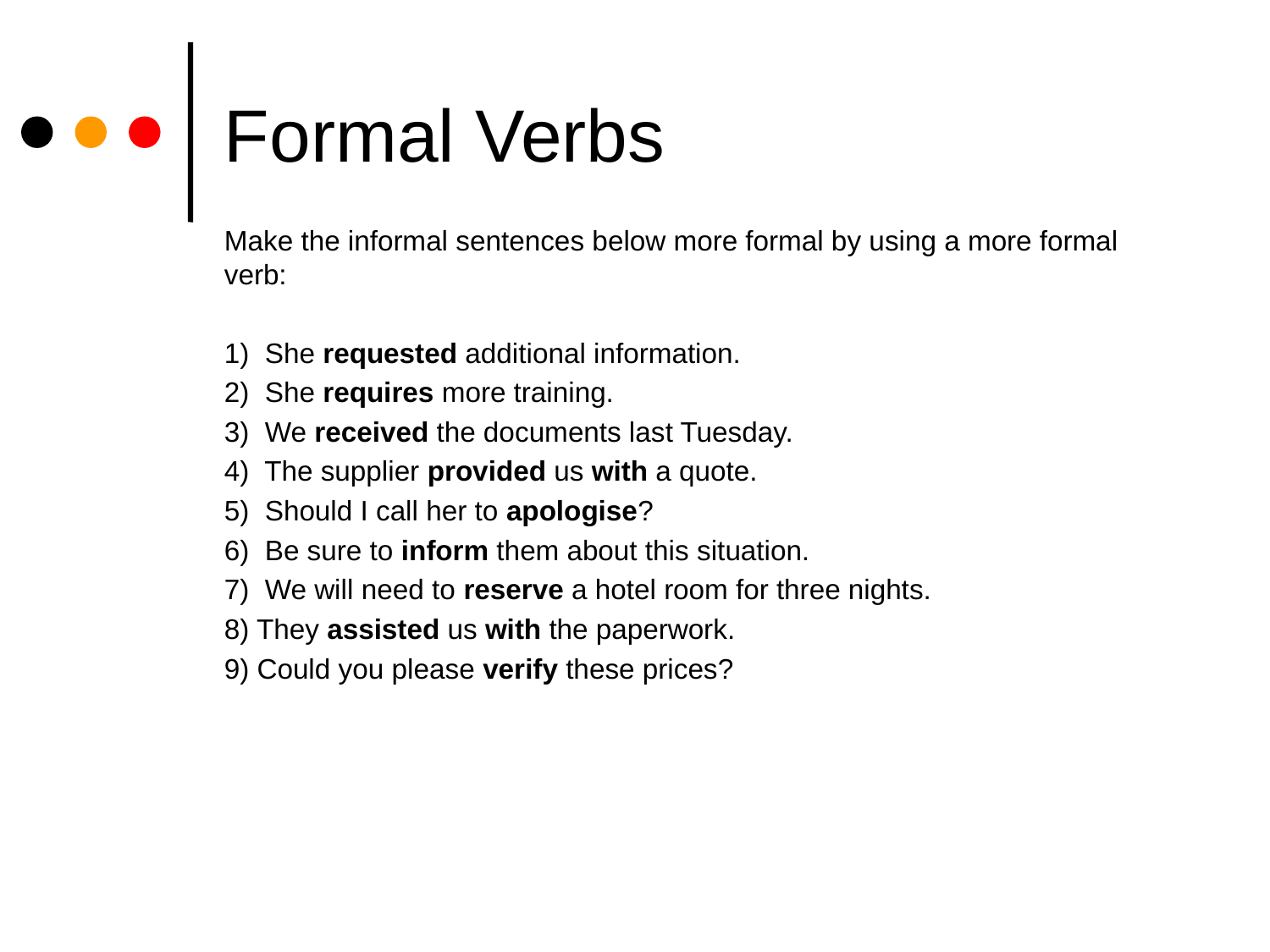

# Formal Verbs
Make the informal sentences below more formal by using a more formal verb:

1)  She requested additional information.
2)  She requires more training.
3)  We received the documents last Tuesday.
4)  The supplier provided us with a quote.
5)  Should I call her to apologise?
6)  Be sure to inform them about this situation.
7)  We will need to reserve a hotel room for three nights.
8) They assisted us with the paperwork.
9) Could you please verify these prices?